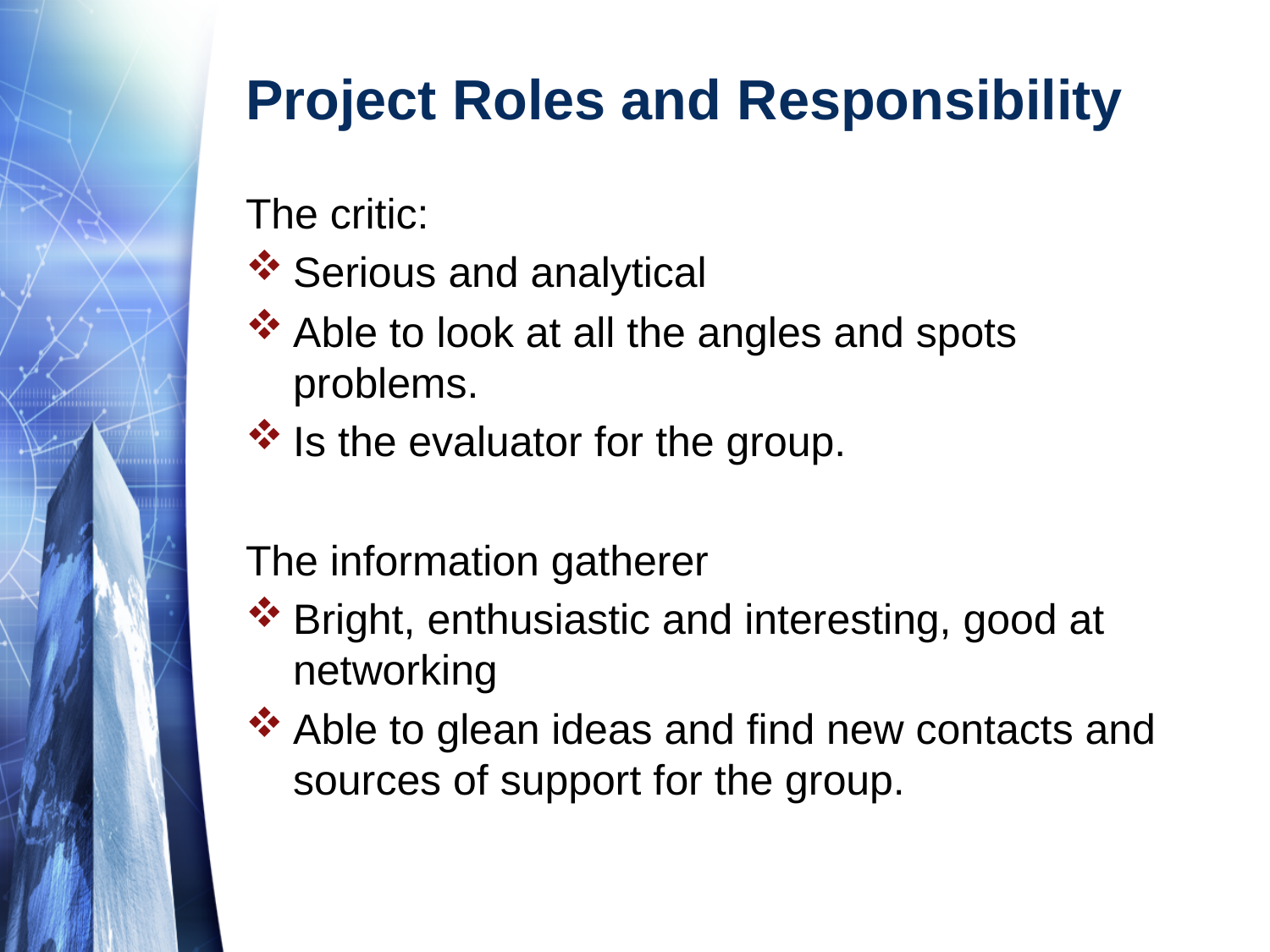

# Project Roles and Responsibility
The critic:
Serious and analytical
Able to look at all the angles and spots problems.
Is the evaluator for the group.

The information gatherer
Bright, enthusiastic and interesting, good at networking
Able to glean ideas and find new contacts and sources of support for the group.